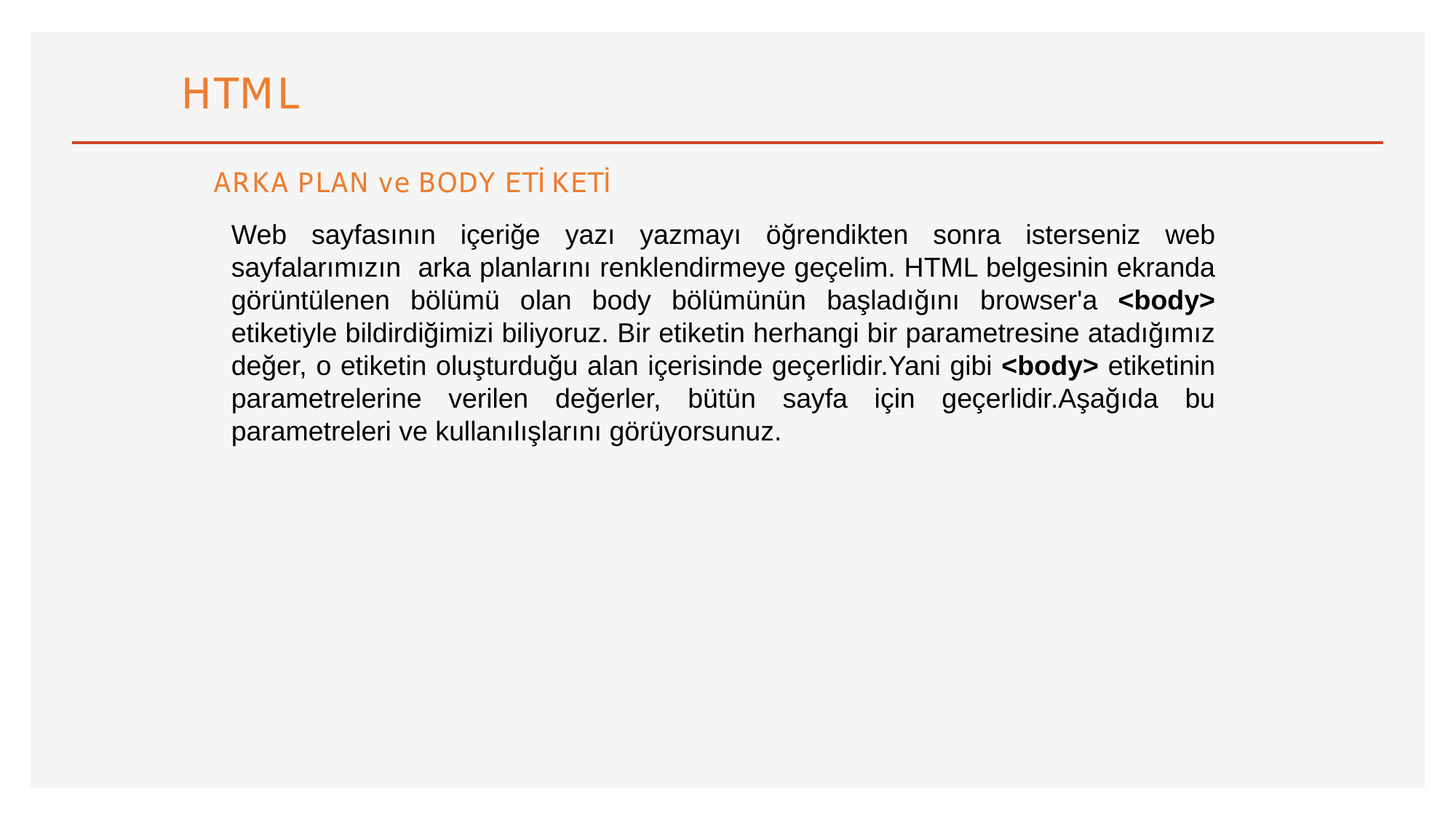

HTML
ARKA PLAN ve BODY ETİKETİ
Web sayfasının içeriğe yazı yazmayı öğrendikten sonra isterseniz web sayfalarımızın  arka planlarını renklendirmeye geçelim. HTML belgesinin ekranda görüntülenen bölümü olan body bölümünün başladığını browser'a <body> etiketiyle bildirdiğimizi biliyoruz. Bir etiketin herhangi bir parametresine atadığımız değer, o etiketin oluşturduğu alan içerisinde geçerlidir.Yani gibi <body> etiketinin parametrelerine verilen değerler, bütün sayfa için geçerlidir.Aşağıda bu parametreleri ve kullanılışlarını görüyorsunuz.